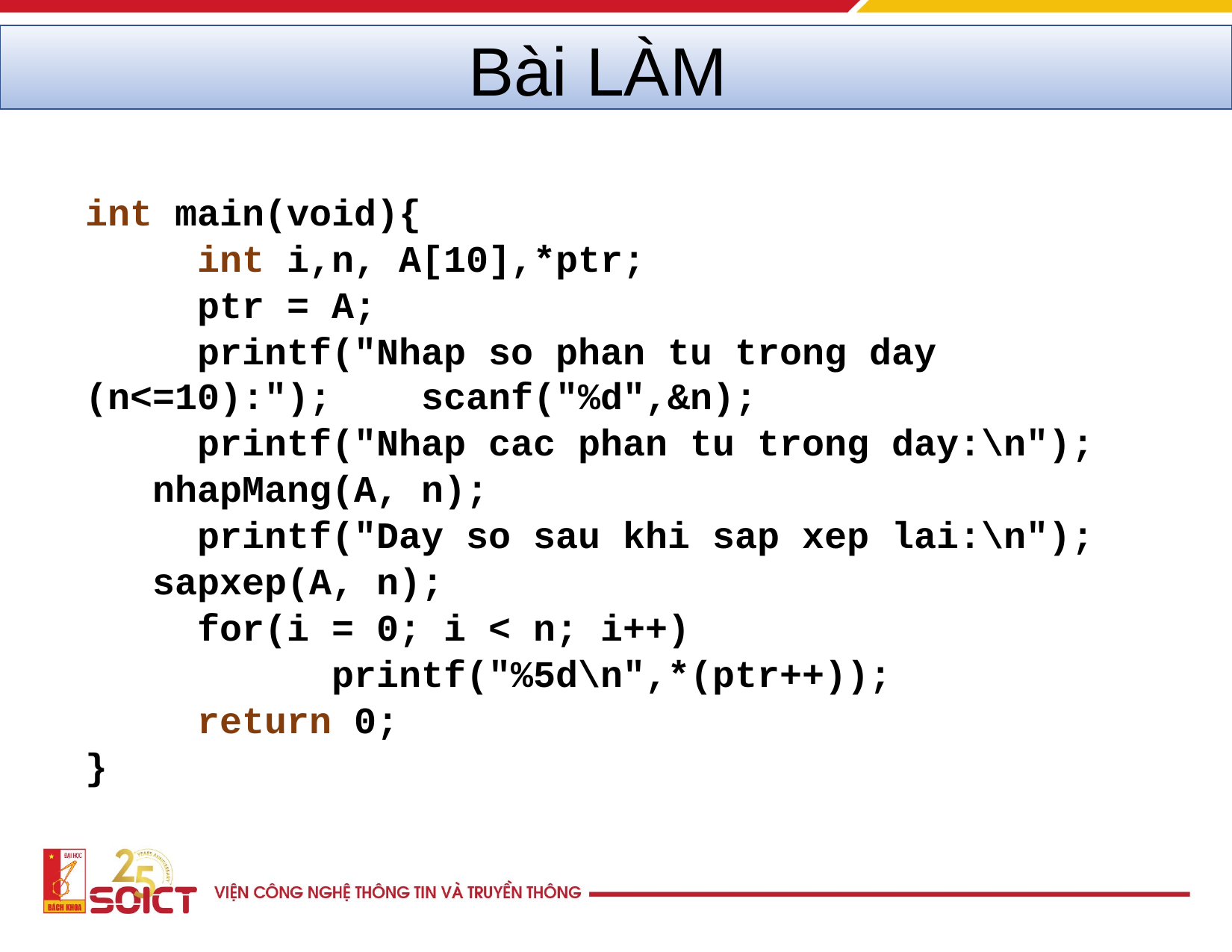

# Bài LÀM
int main(void){
	int i,n, A[10],*ptr;
	ptr = A;
	printf("Nhap so phan tu trong day (n<=10):");  	scanf("%d",&n);
	printf("Nhap cac phan tu trong day:\n");
   nhapMang(A, n);
	printf("Day so sau khi sap xep lai:\n");
   sapxep(A, n);
	for(i = 0; i < n; i++)
		 printf("%5d\n",*(ptr++));
	return 0;
}